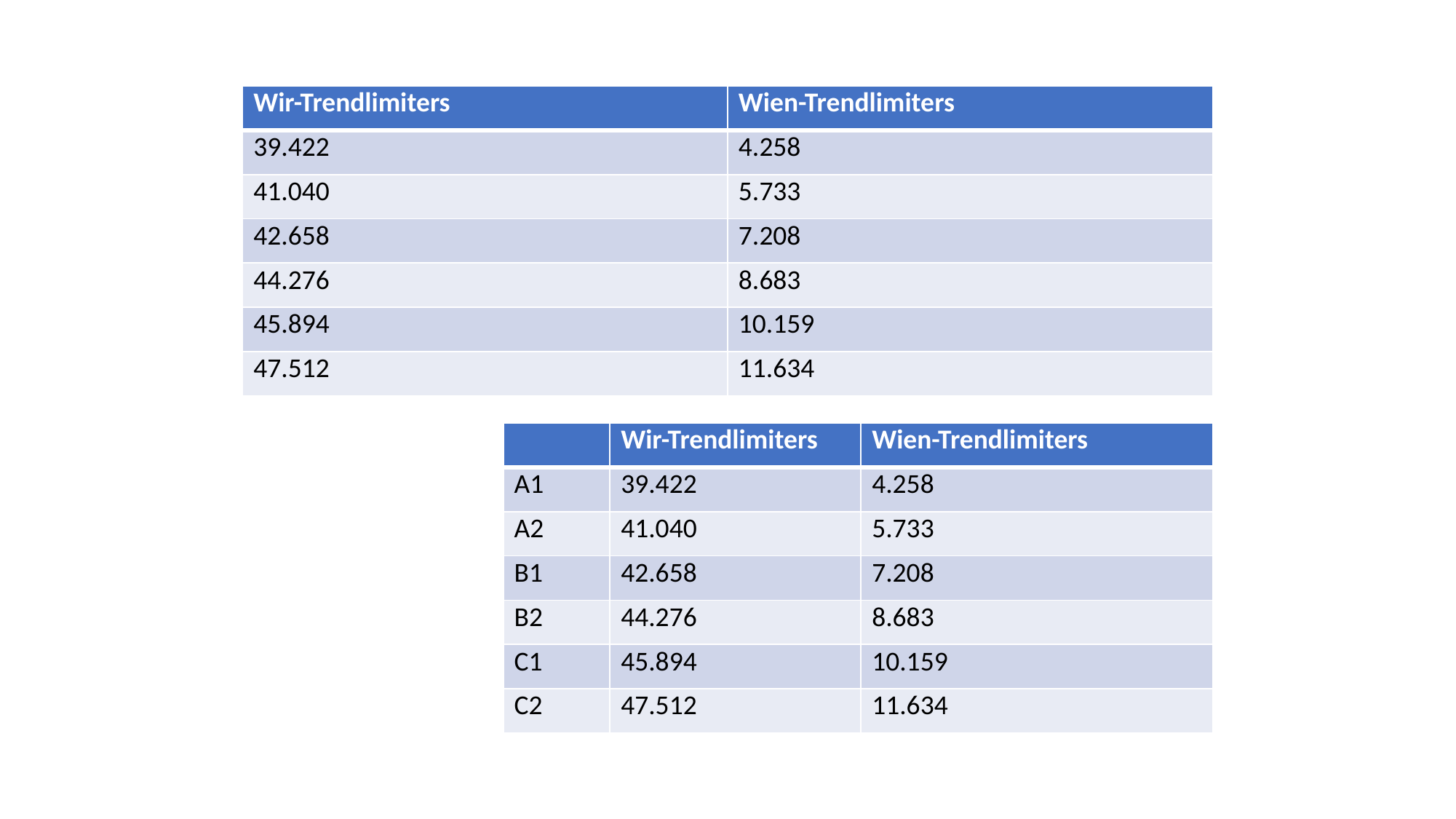

| Wir-Trendlimiters | Wien-Trendlimiters |
| --- | --- |
| 39.422 | 4.258 |
| 41.040 | 5.733 |
| 42.658 | 7.208 |
| 44.276 | 8.683 |
| 45.894 | 10.159 |
| 47.512 | 11.634 |
|  | Wir-Trendlimiters | Wien-Trendlimiters |
| --- | --- | --- |
| A1 | 39.422 | 4.258 |
| A2 | 41.040 | 5.733 |
| B1 | 42.658 | 7.208 |
| B2 | 44.276 | 8.683 |
| C1 | 45.894 | 10.159 |
| C2 | 47.512 | 11.634 |